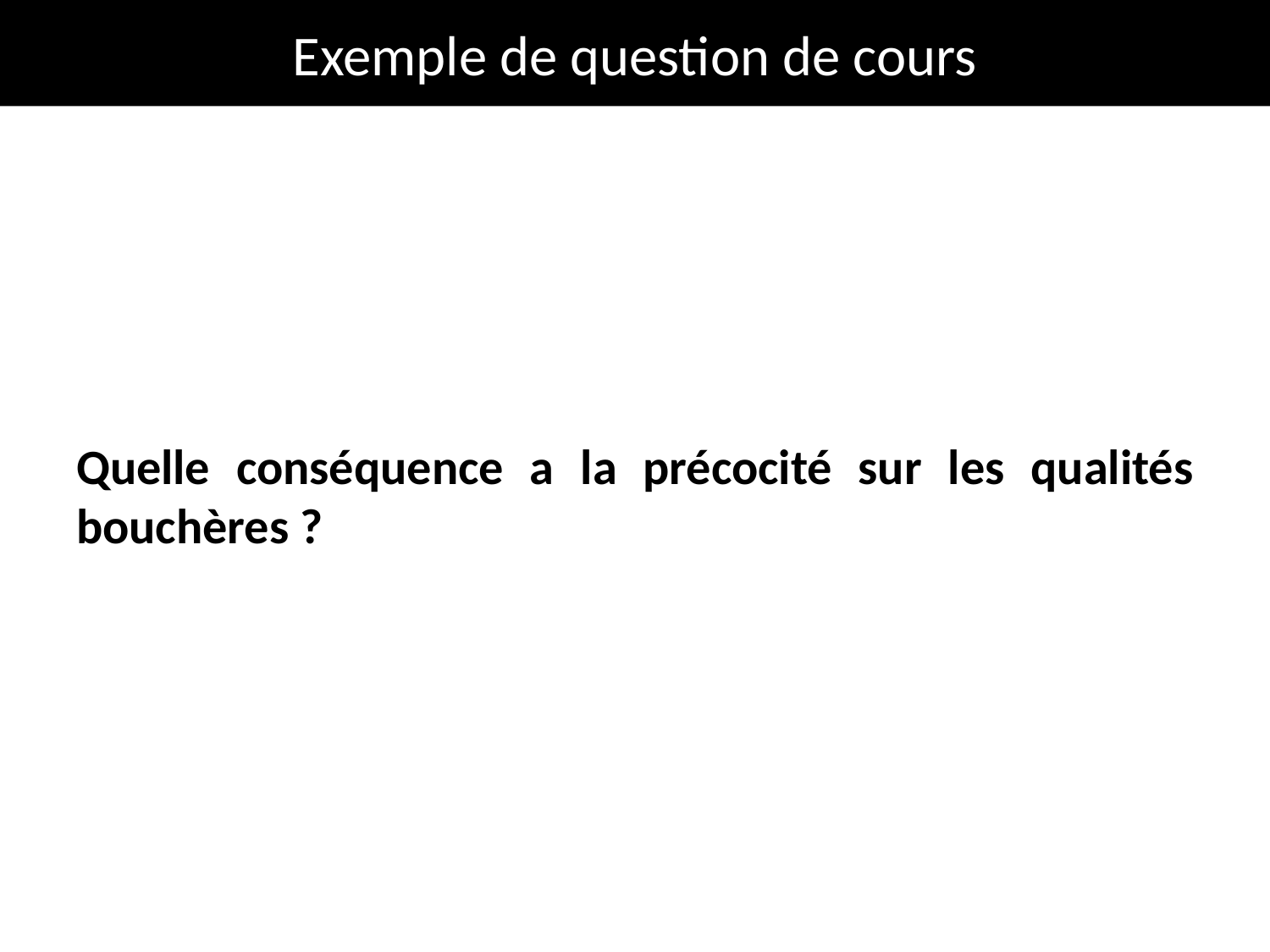

# Exemple de question de cours

Quelle conséquence a la précocité sur les qualités bouchères ?